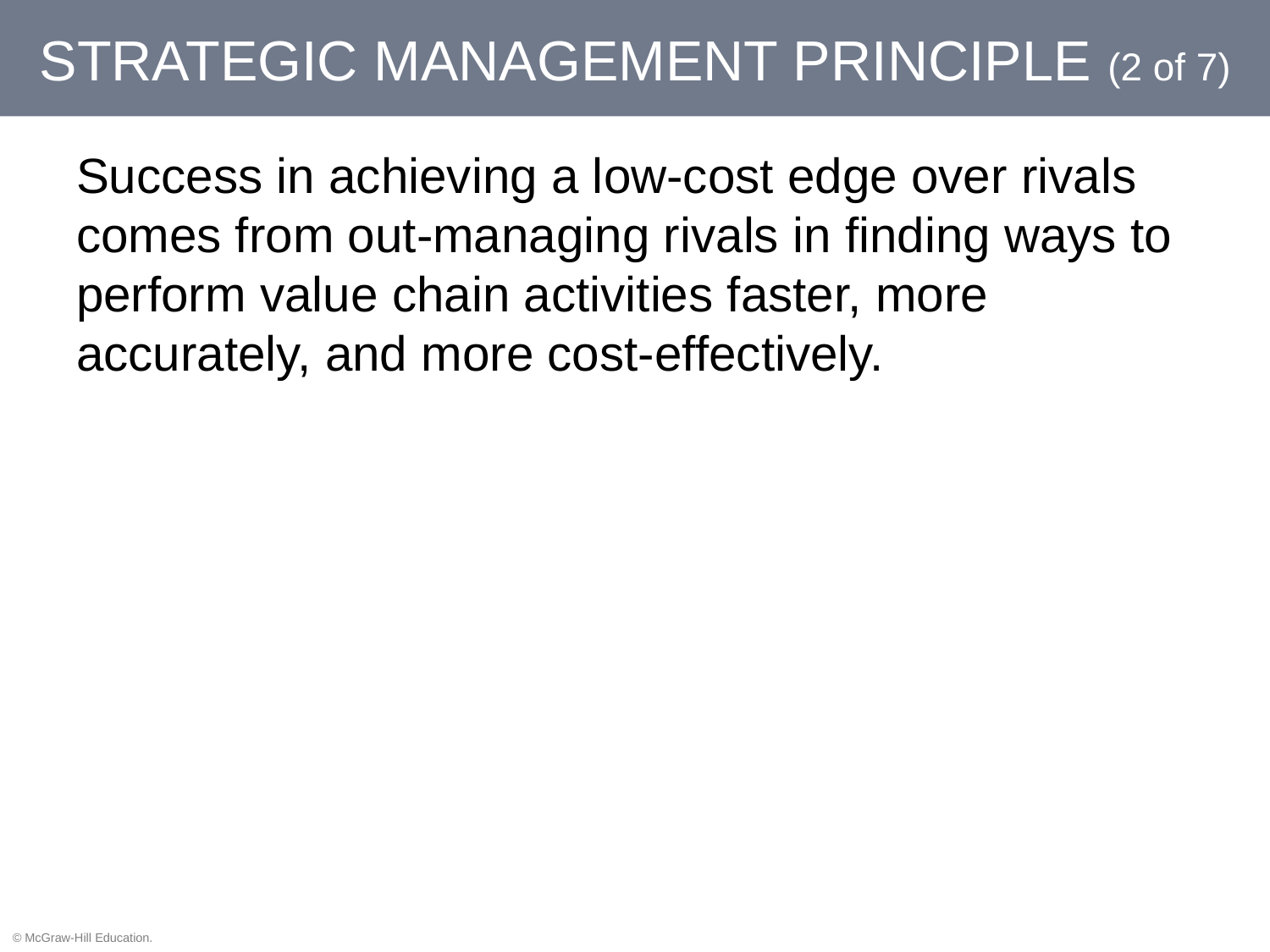

# Strategic Management Principle (2 of 7)
Success in achieving a low-cost edge over rivals comes from out-managing rivals in finding ways to perform value chain activities faster, more accurately, and more cost-effectively.